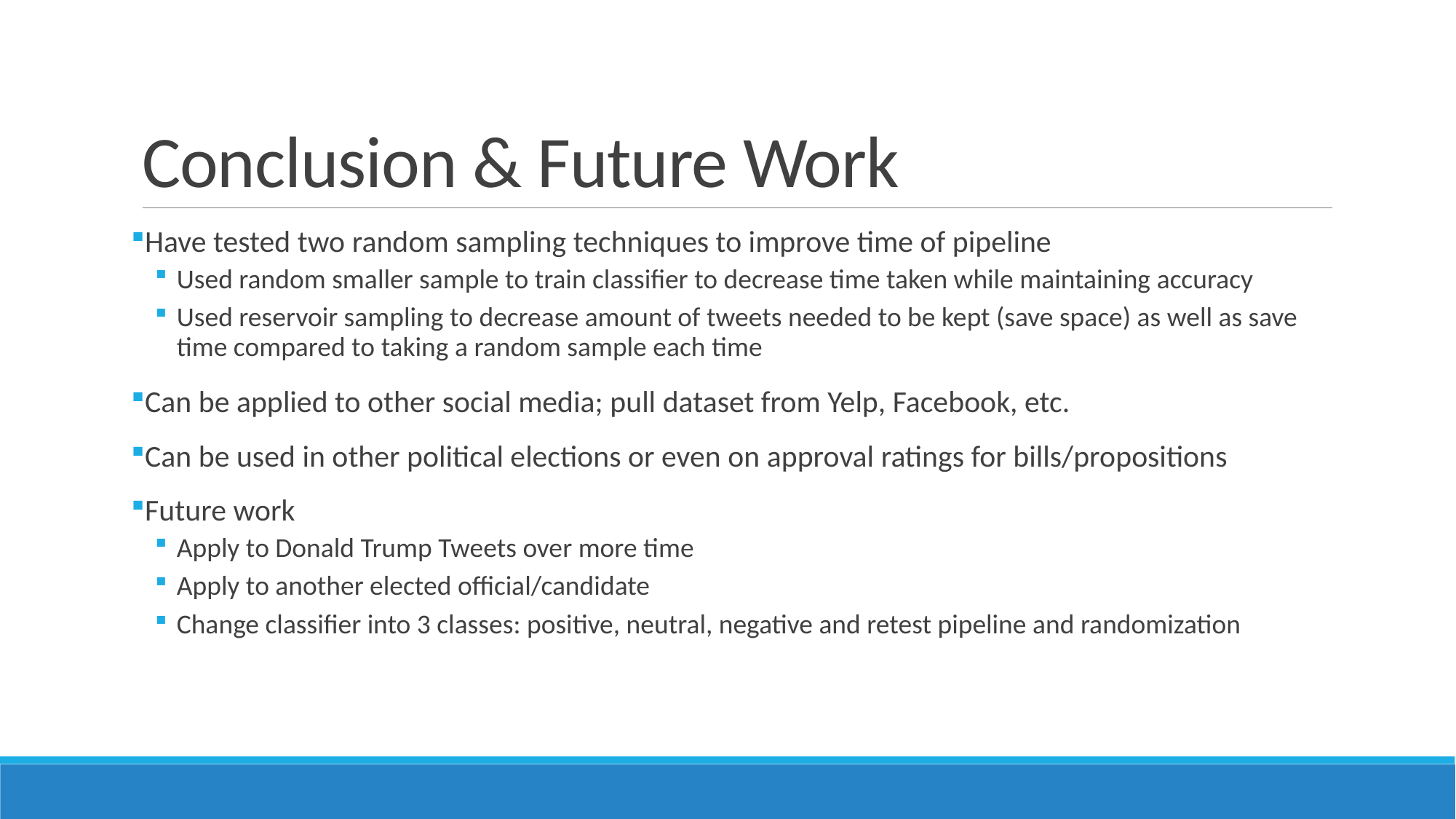

# Conclusion & Future Work
Have tested two random sampling techniques to improve time of pipeline
Used random smaller sample to train classifier to decrease time taken while maintaining accuracy
Used reservoir sampling to decrease amount of tweets needed to be kept (save space) as well as save time compared to taking a random sample each time
Can be applied to other social media; pull dataset from Yelp, Facebook, etc.
Can be used in other political elections or even on approval ratings for bills/propositions
Future work
Apply to Donald Trump Tweets over more time
Apply to another elected official/candidate
Change classifier into 3 classes: positive, neutral, negative and retest pipeline and randomization